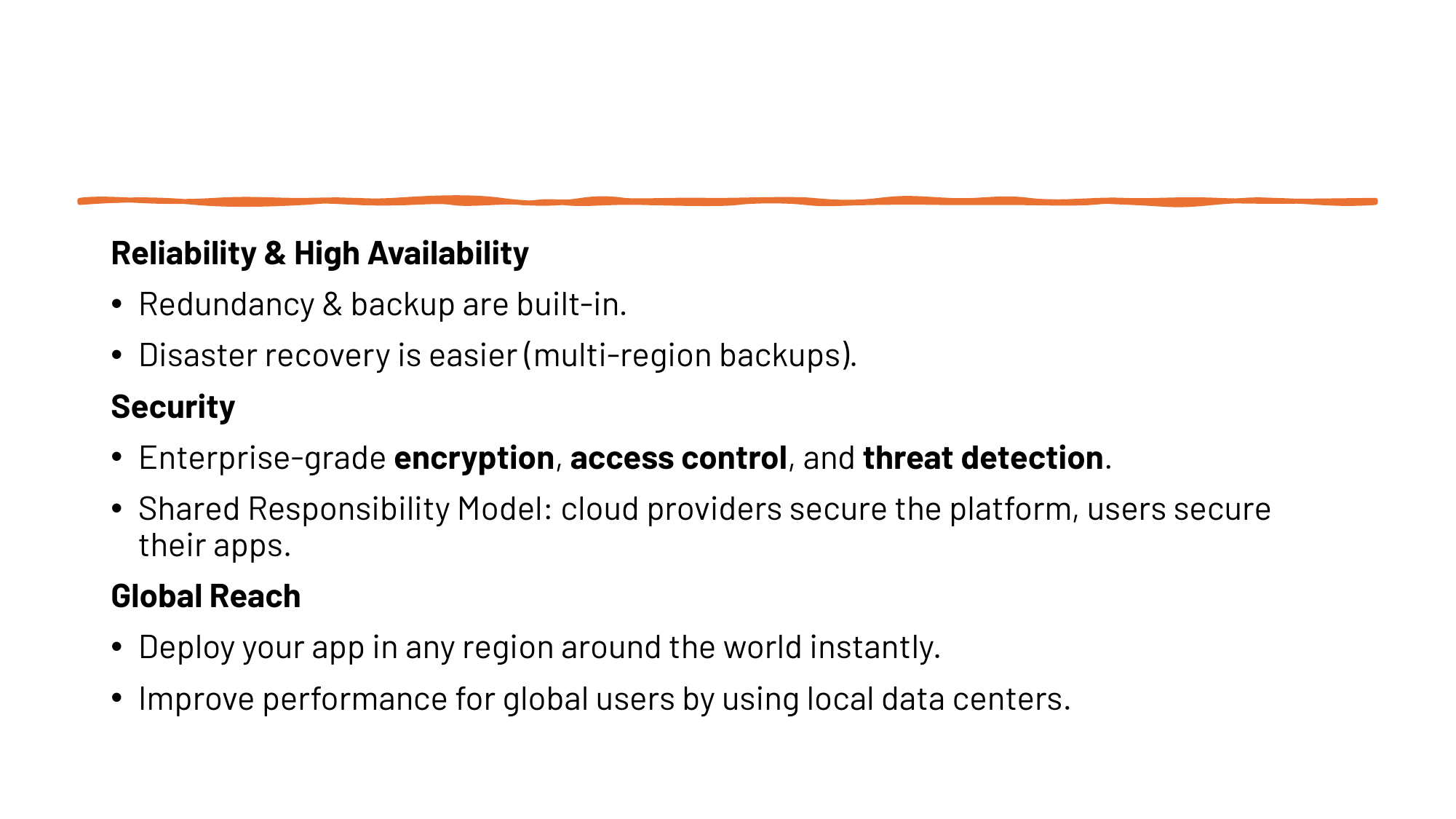

Reliability & High Availability
Redundancy & backup are built-in.
Disaster recovery is easier (multi-region backups).
Security
Enterprise-grade encryption, access control, and threat detection.
Shared Responsibility Model: cloud providers secure the platform, users secure their apps.
Global Reach
Deploy your app in any region around the world instantly.
Improve performance for global users by using local data centers.